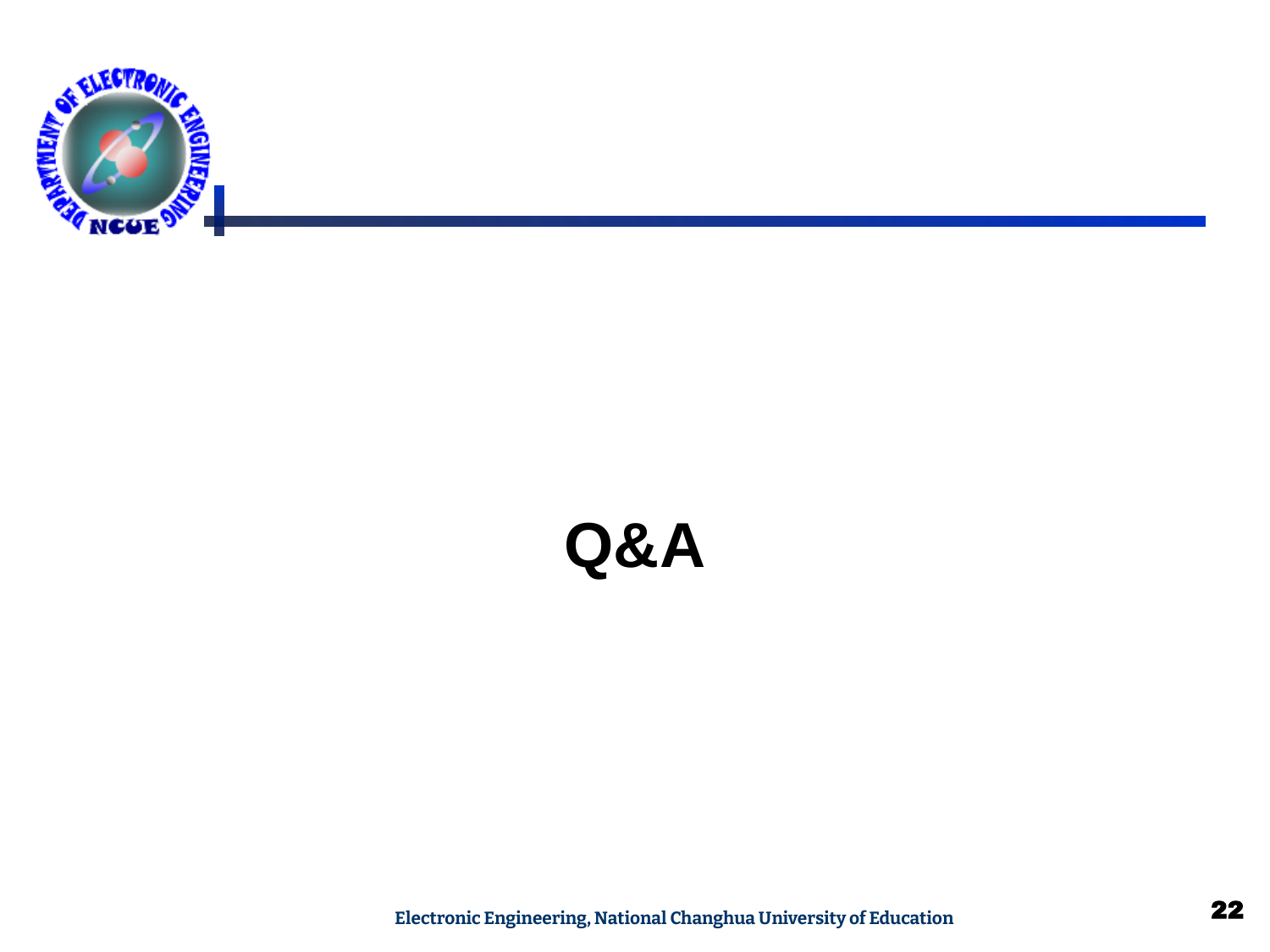

Q&A
22
Electronic Engineering, National Changhua University of Education